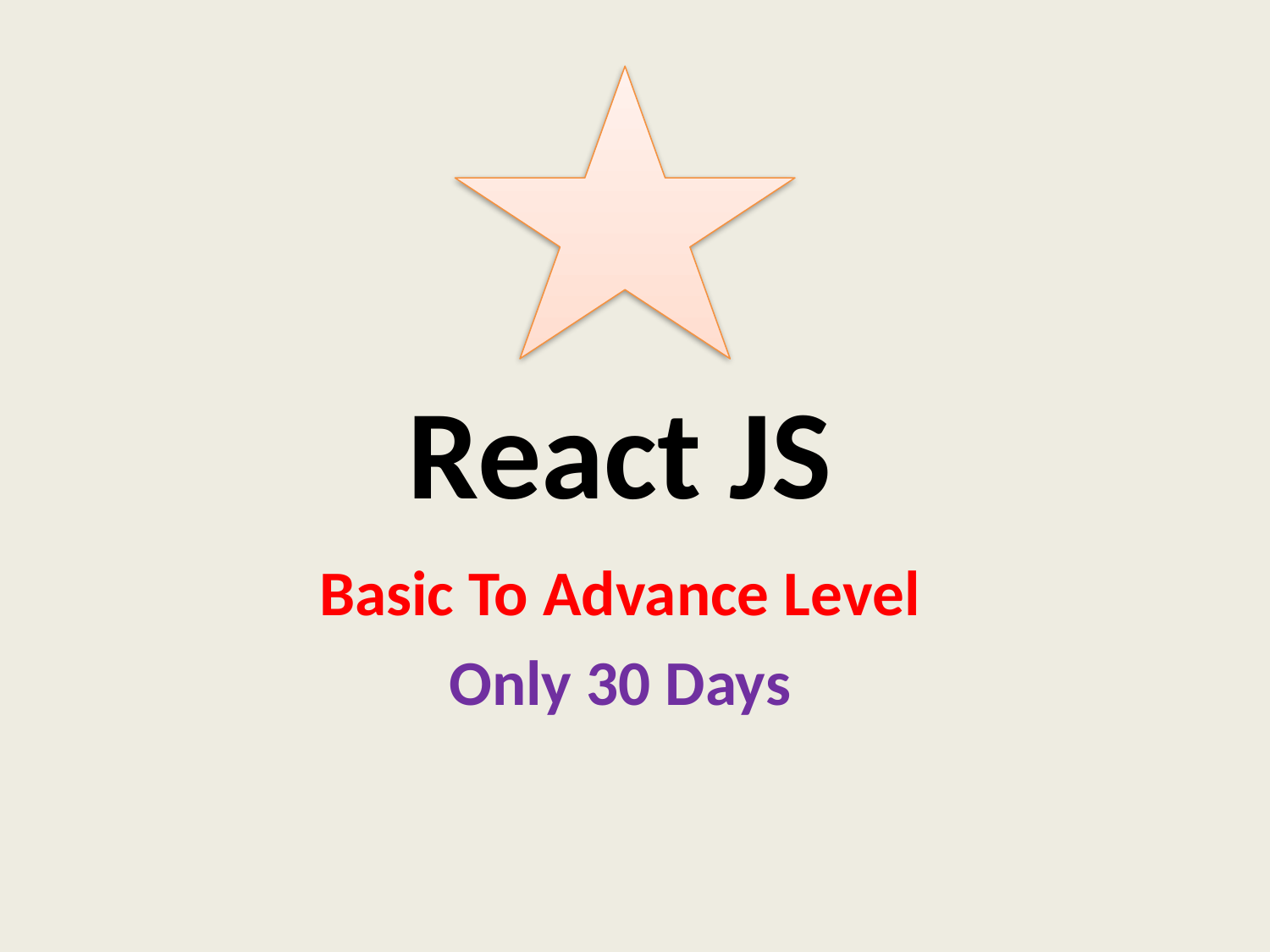

# React JS
Basic To Advance Level
Only 30 Days